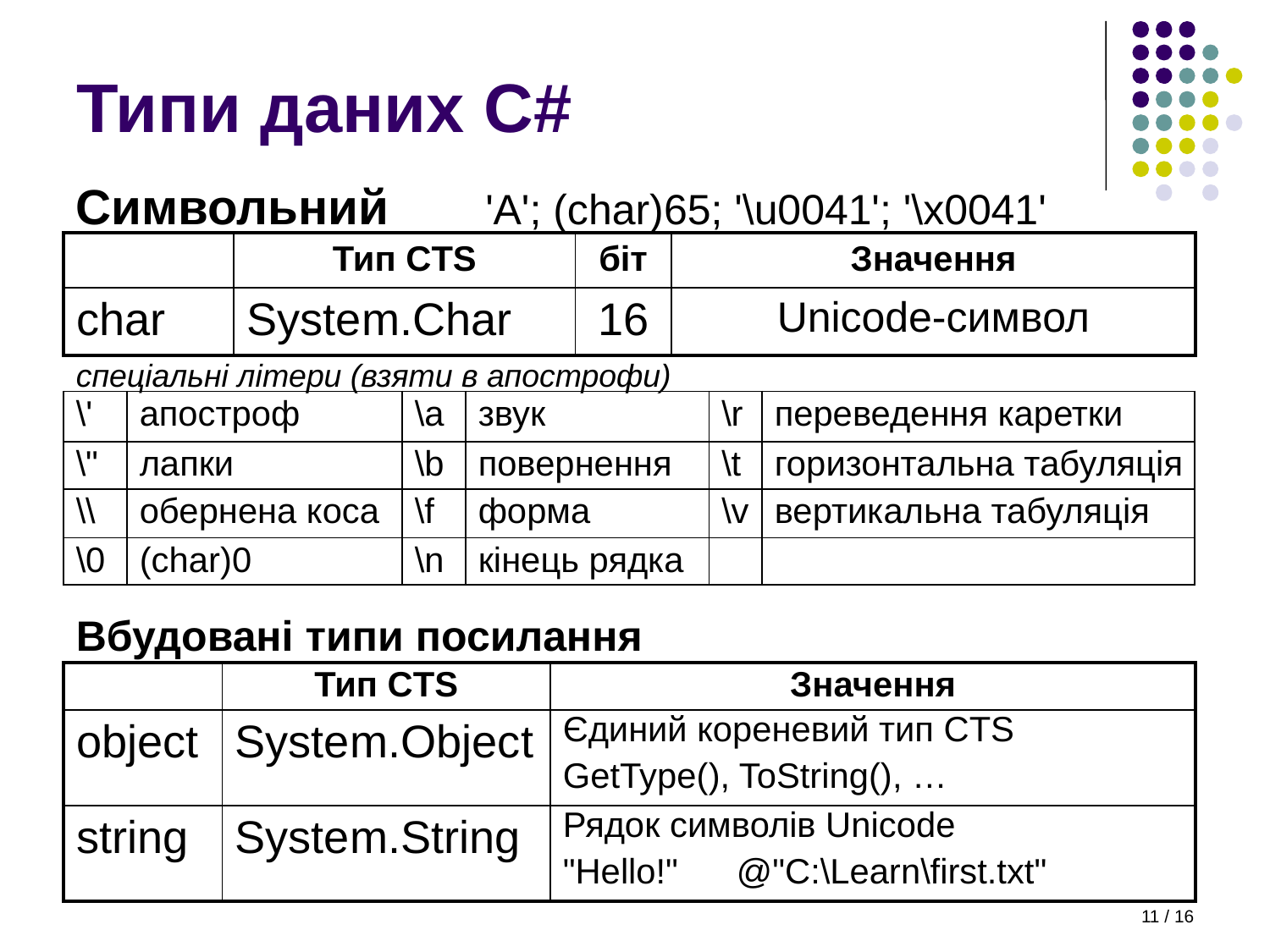

# Типи даних C#
Символьний        'A'; (char)65; '\u0041'; '\x0041'
|  | Тип CTS | біт | Значення |
| --- | --- | --- | --- |
| char | System.Char | 16 | Unicode-символ |
спеціальні літери (взяти в апострофи)
| \' | апостроф | \a | звук | \r | переведення каретки |
| --- | --- | --- | --- | --- | --- |
| \" | лапки | \b | повернення | \t | горизонтальна табуляція |
| \\ | обернена коса | \f | форма | \v | вертикальна табуляція |
| \0 | (char)0 | \n | кінець рядка |  |  |
Вбудовані типи посилання
|  | Тип CTS | Значення |
| --- | --- | --- |
| object | System.Object | Єдиний кореневий тип CTS GetType(), ToString(), … |
| string | System.String | Рядок символів Unicode "Hello!" @"C:\Learn\first.txt" |
11 / 16